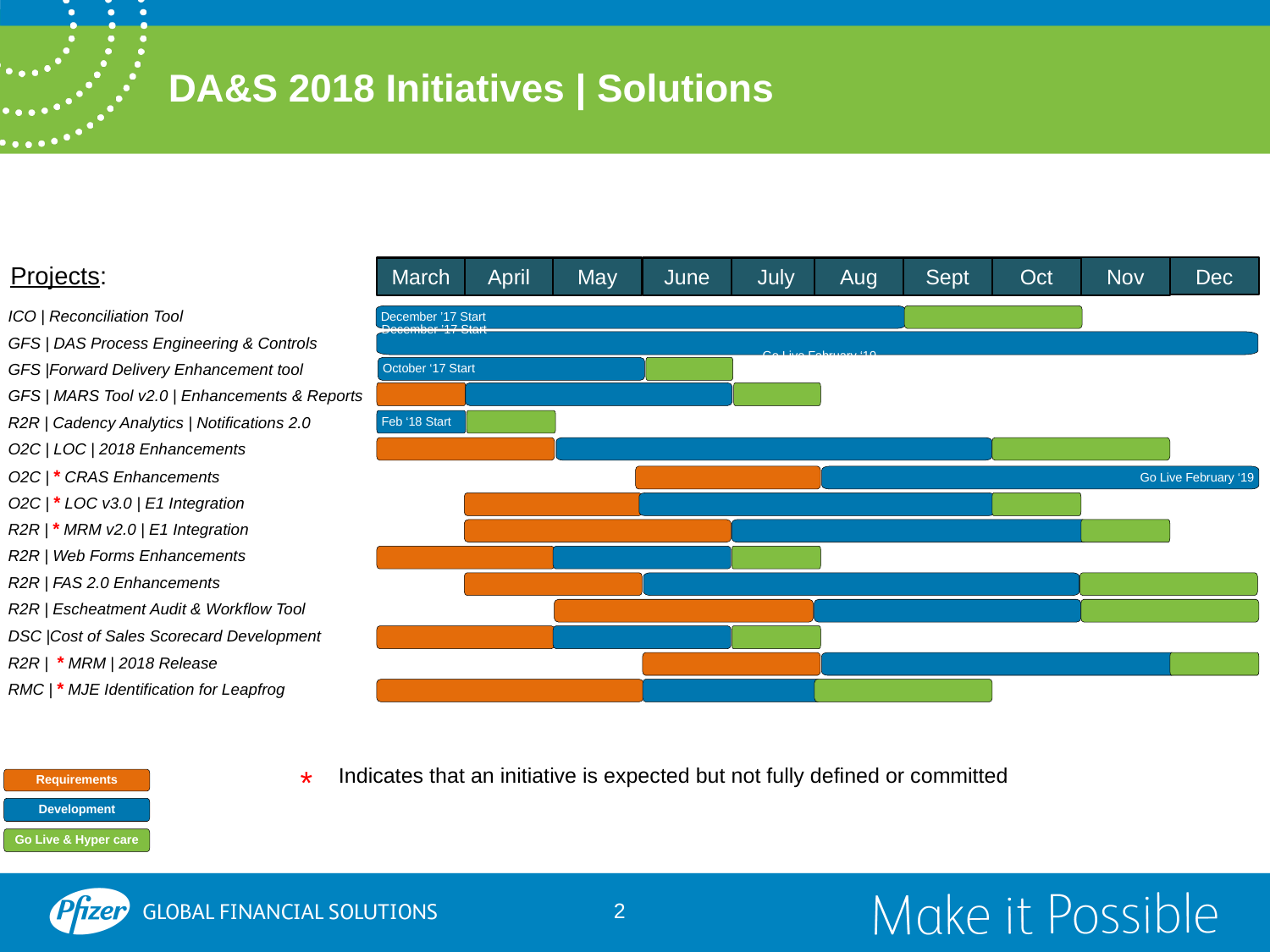

# DA&S 2018 Initiatives | Solutions
Dec
Nov
Projects:
March
April
May
June
July
Aug
Sept
Oct
ICO | Reconciliation Tool
December ’17 Start

GFS | DAS Process Engineering & Controls
December ’17 Start															Go Live February ‘19
October ‘17 Start

GFS |Forward Delivery Enhancement tool

GFS | MARS Tool v2.0 | Enhancements & Reports
Feb ‘18 Start

R2R | Cadency Analytics | Notifications 2.0

O2C | LOC | 2018 Enhancements
O2C | * CRAS Enhancements

Go Live February ‘19
O2C | * LOC v3.0 | E1 Integration

R2R | * MRM v2.0 | E1 Integration

R2R | Web Forms Enhancements

R2R | FAS 2.0 Enhancements

R2R | Escheatment Audit & Workflow Tool

DSC |Cost of Sales Scorecard Development

R2R |  * MRM | 2018 Release

RMC | * MJE Identification for Leapfrog

*
Indicates that an initiative is expected but not fully defined or committed
Requirements
Development
Go Live & Hyper care